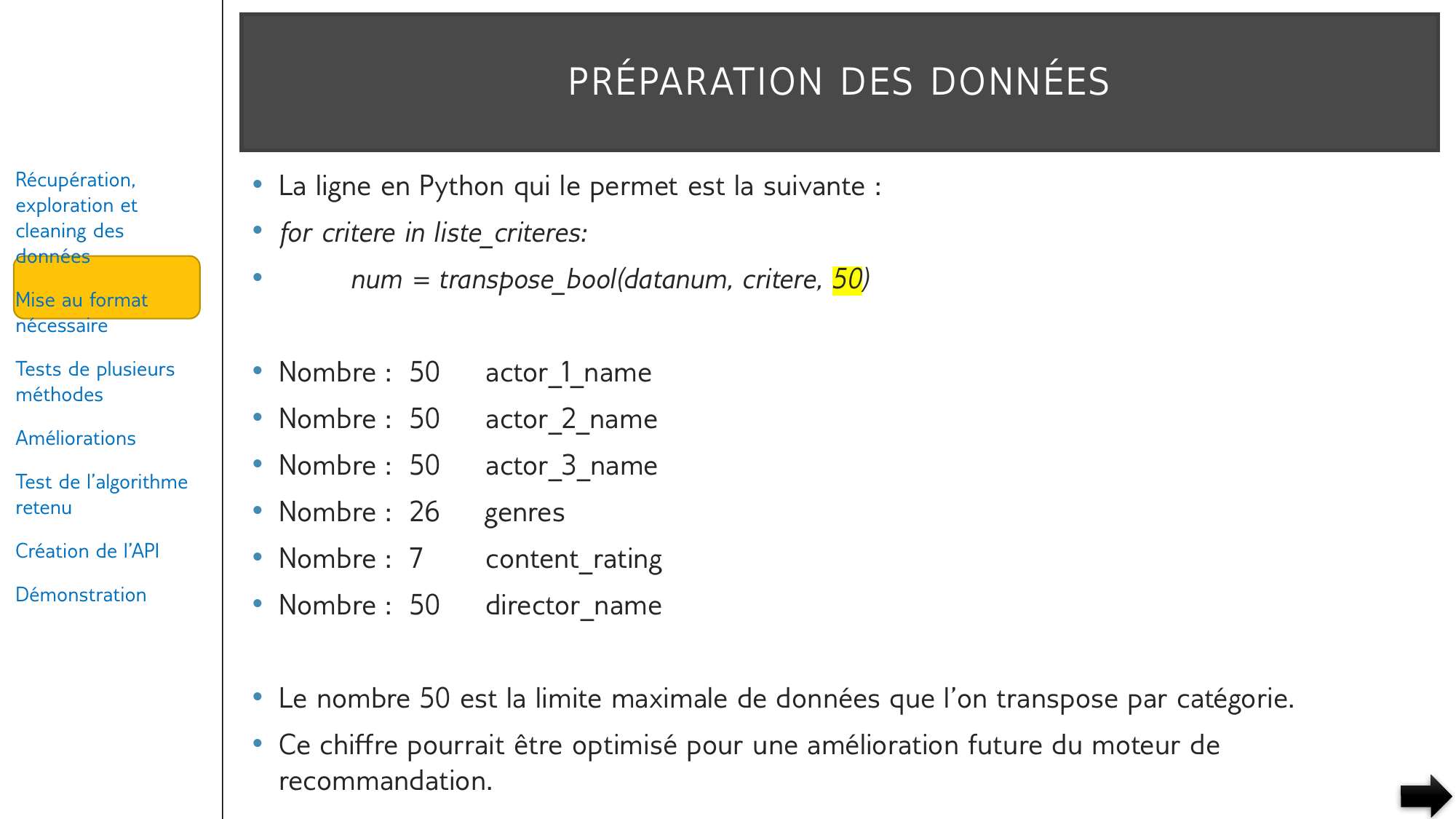

# Préparation des données
La ligne en Python qui le permet est la suivante :
for critere in liste_criteres:
        num = transpose_bool(datanum, critere, 50)

Nombre :  50     actor_1_name
Nombre :  50     actor_2_name
Nombre :  50     actor_3_name
Nombre :  26     genres
Nombre :  7       content_rating
Nombre :  50     director_name

Le nombre 50 est la limite maximale de données que l’on transpose par catégorie.
Ce chiffre pourrait être optimisé pour une amélioration future du moteur de recommandation.